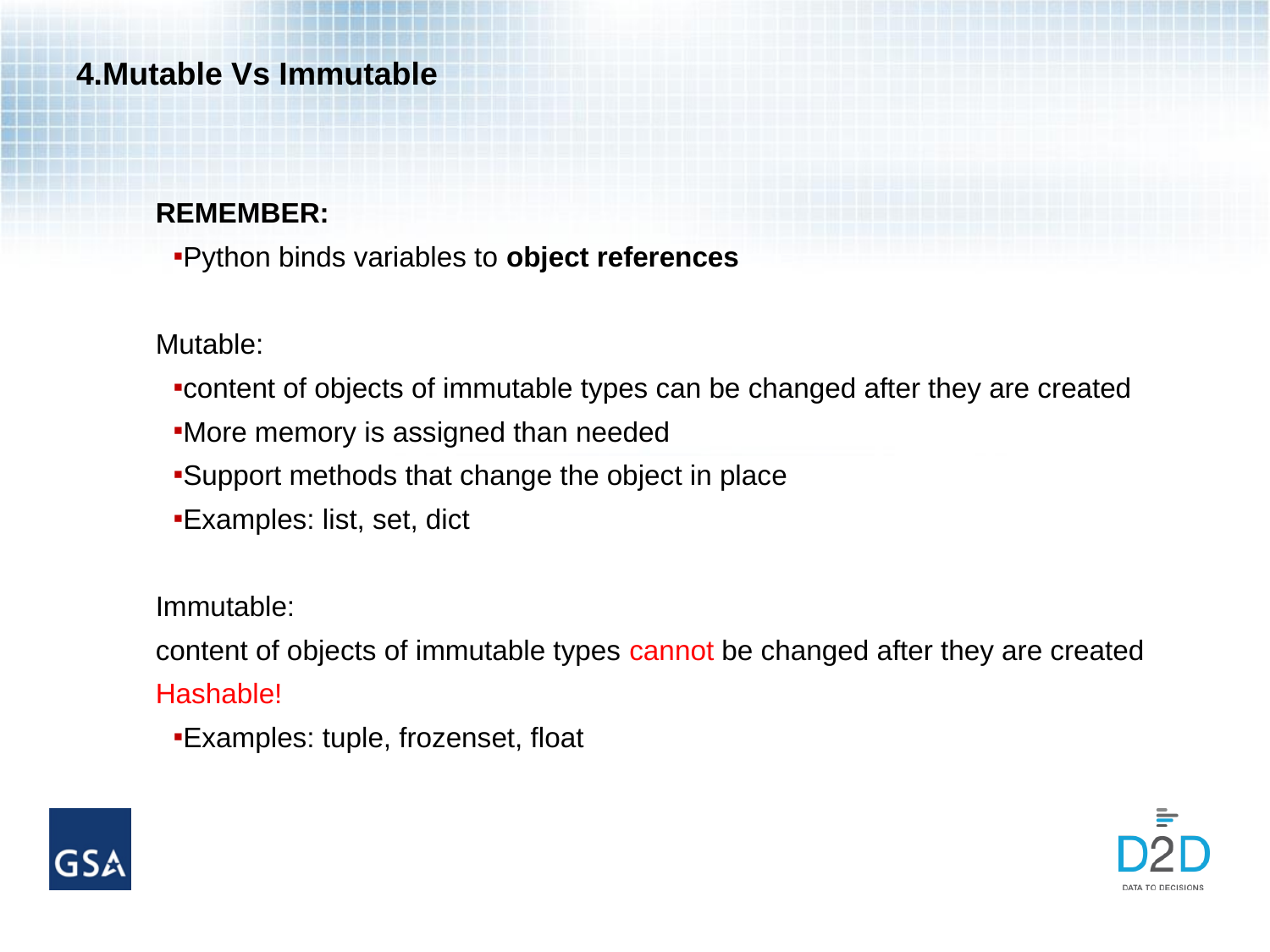

# 4.Mutable Vs Immutable

REMEMBER:
Python binds variables to object references

Mutable:
content of objects of immutable types can be changed after they are created
More memory is assigned than needed
Support methods that change the object in place
Examples: list, set, dict

Immutable:
content of objects of immutable types cannot be changed after they are created
Hashable!
Examples: tuple, frozenset, float